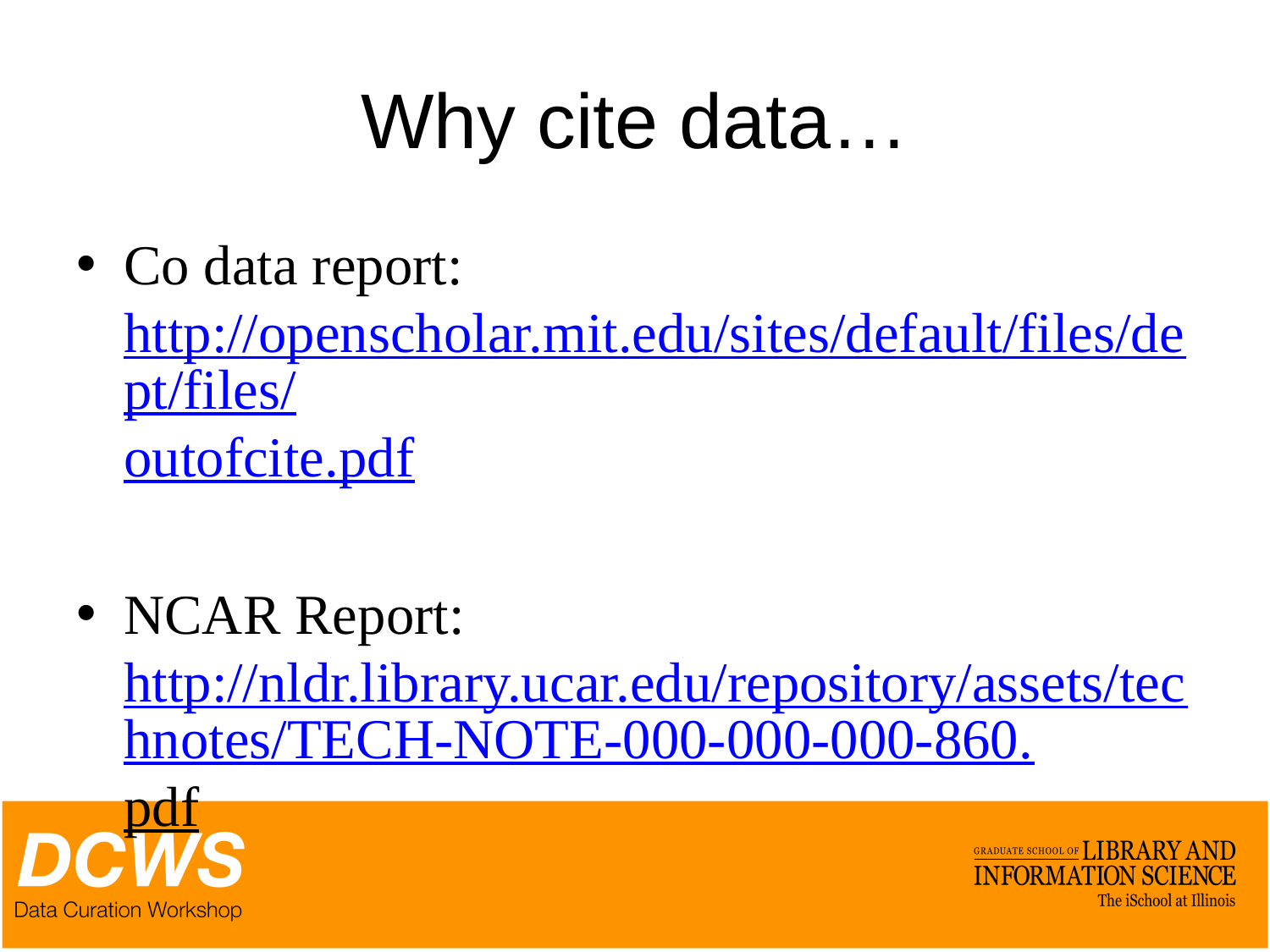

# Why cite data…
Co data report: http://openscholar.mit.edu/sites/default/files/dept/files/outofcite.pdf

NCAR Report: http://nldr.library.ucar.edu/repository/assets/technotes/TECH-NOTE-000-000-000-860.pdf